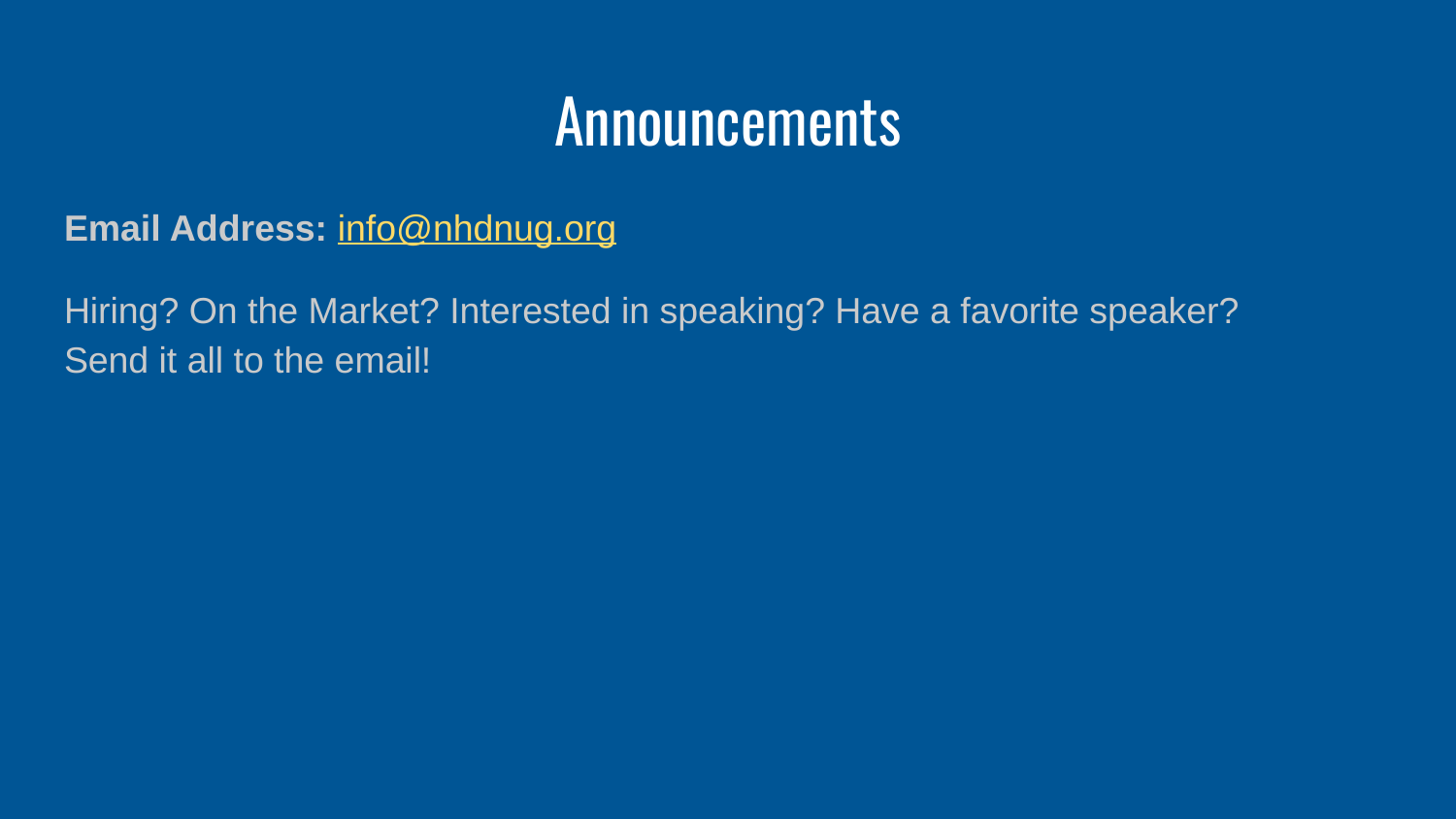

# Announcements
Email Address: info@nhdnug.org
Hiring? On the Market? Interested in speaking? Have a favorite speaker?
Send it all to the email!